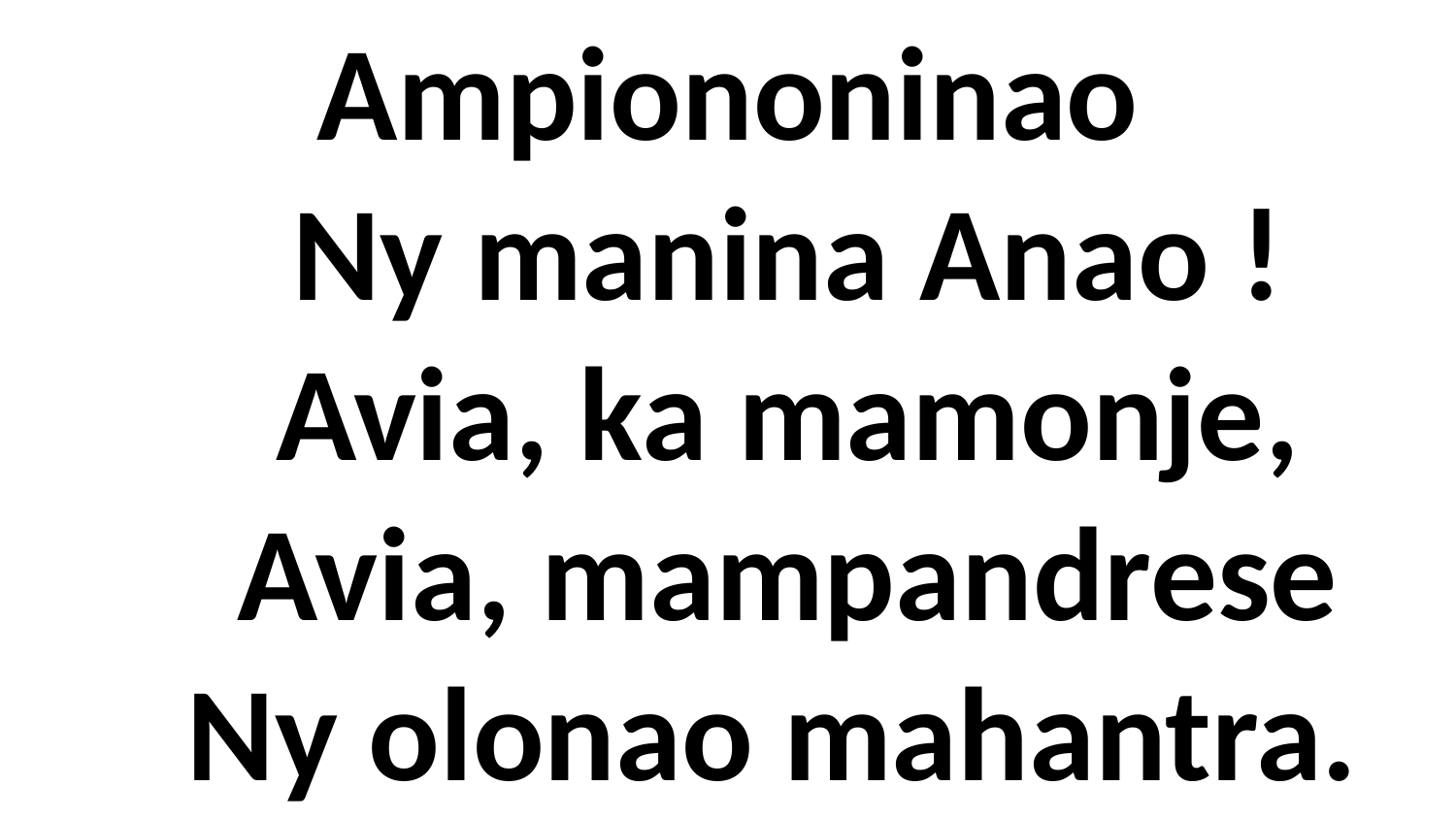

Ampiononinao
    Ny manina Anao !
    Avia, ka mamonje,
    Avia, mampandrese
   Ny olonao mahantra.